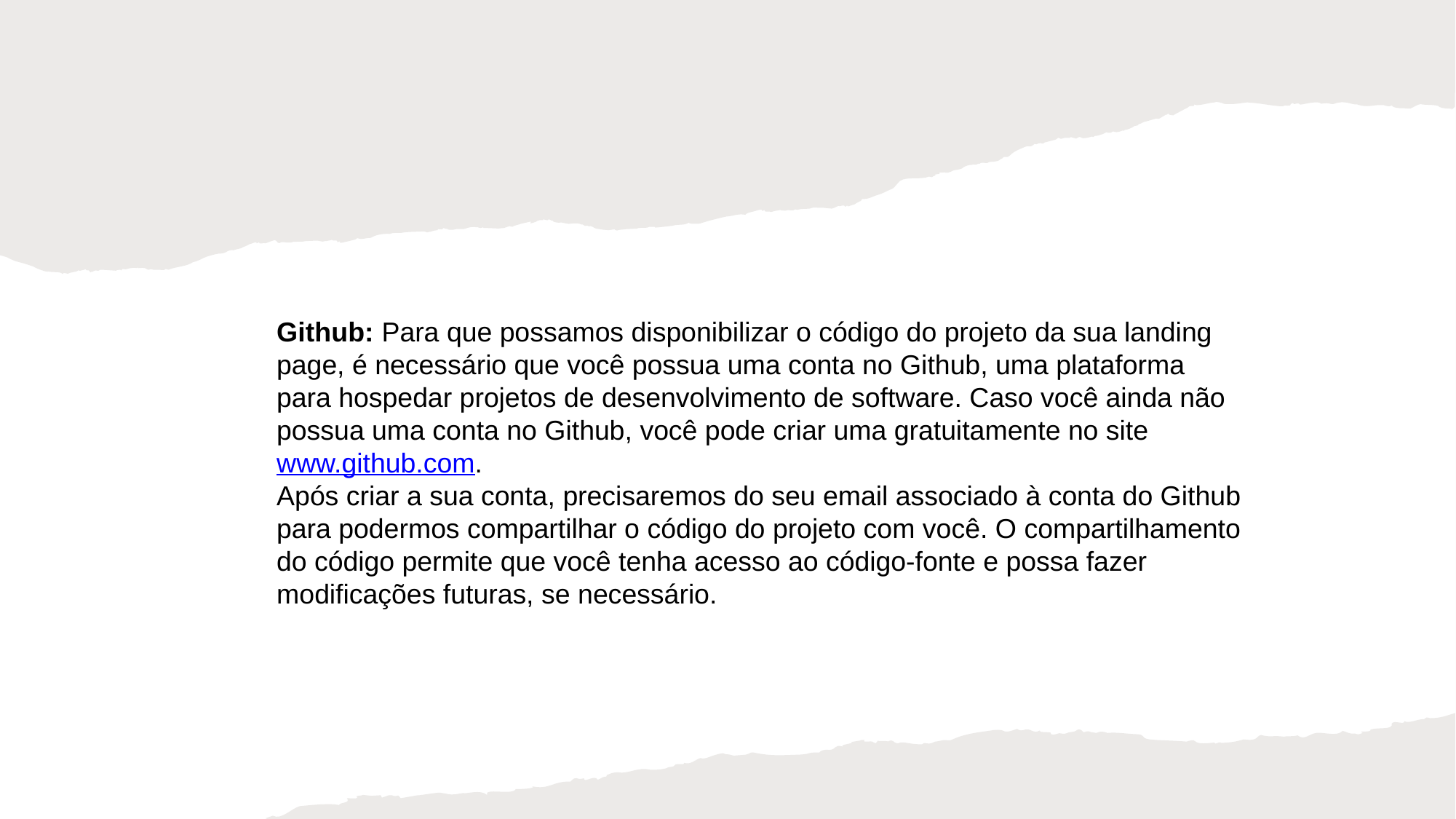

Github: Para que possamos disponibilizar o código do projeto da sua landing page, é necessário que você possua uma conta no Github, uma plataforma para hospedar projetos de desenvolvimento de software. Caso você ainda não possua uma conta no Github, você pode criar uma gratuitamente no site www.github.com.
Após criar a sua conta, precisaremos do seu email associado à conta do Github para podermos compartilhar o código do projeto com você. O compartilhamento do código permite que você tenha acesso ao código-fonte e possa fazer modificações futuras, se necessário.